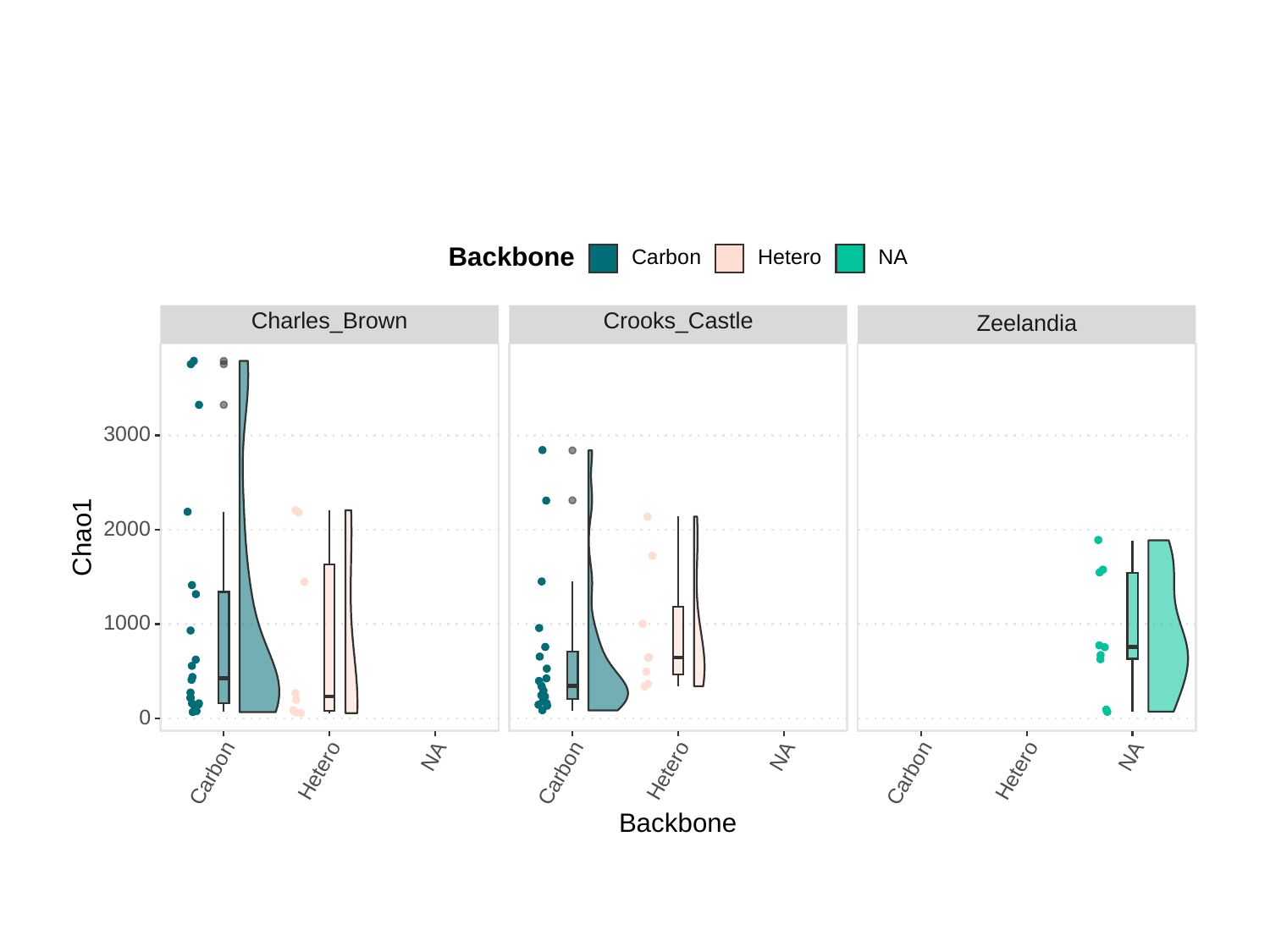

Backbone
Carbon
Hetero

NA

Charles_Brown
Crooks_Castle
Zeelandia

3000

2000
Chao1

1000

0

NA
NA
NA
Hetero
Hetero
Hetero
Carbon
Carbon
Carbon
Backbone